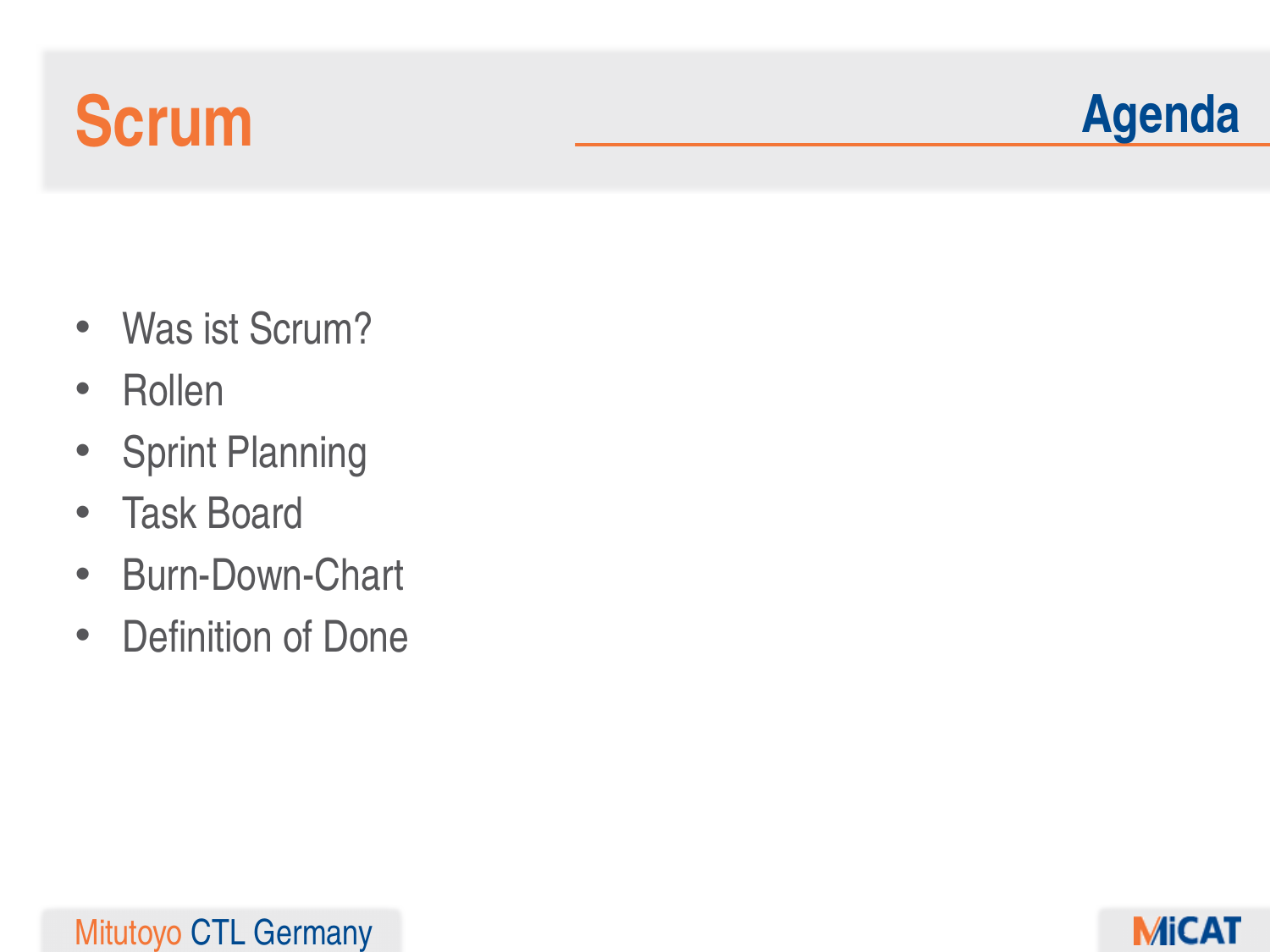

Scrum
Agenda

Was ist Scrum?
Rollen
Sprint Planning
Task Board
Burn-Down-Chart
Definition of Done